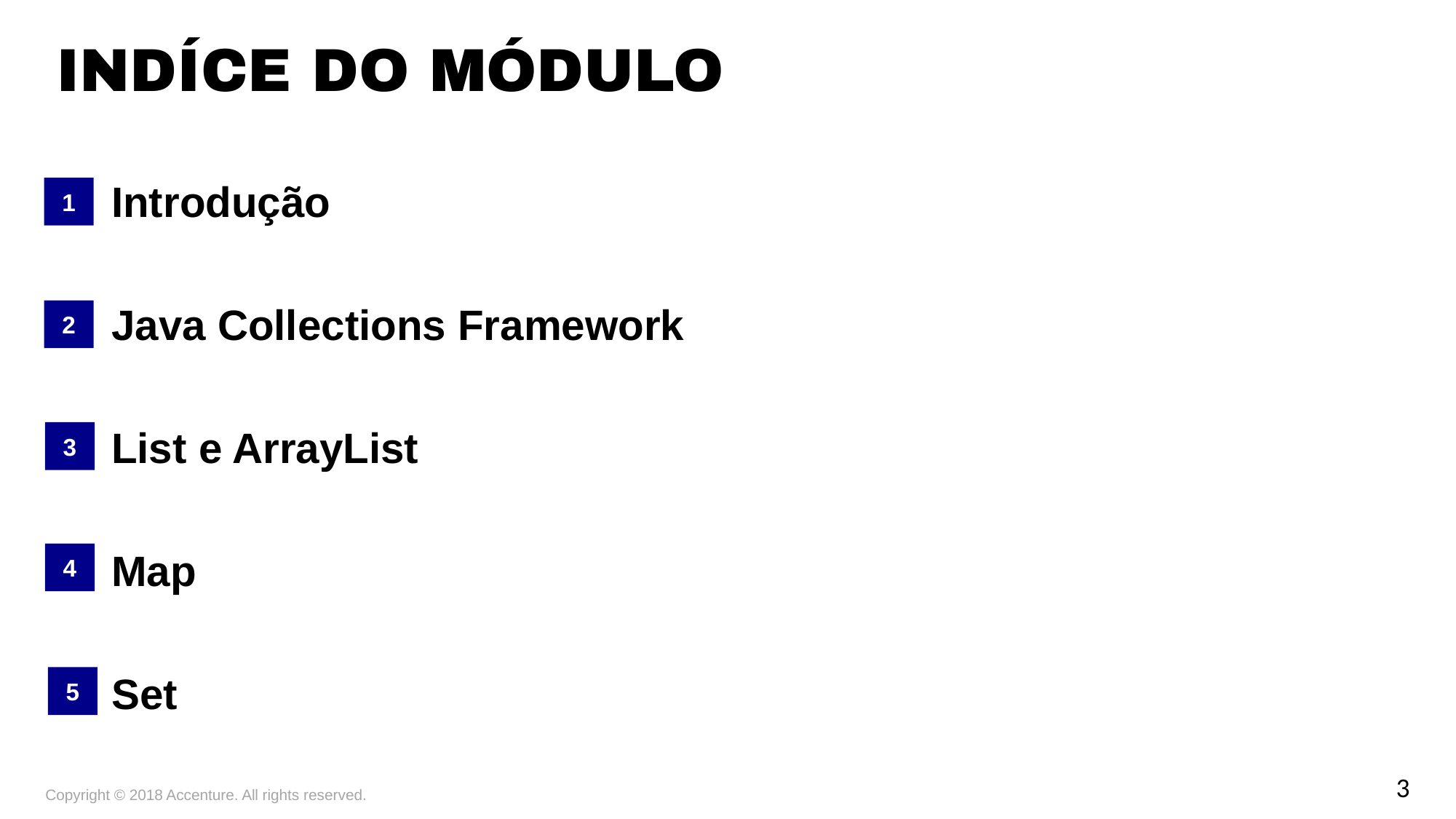

Indíce do módulo
1

Introdução

Java Collections Framework

List e ArrayList

Map

Set
2
3
4
5
Copyright © 2018 Accenture. All rights reserved.
3